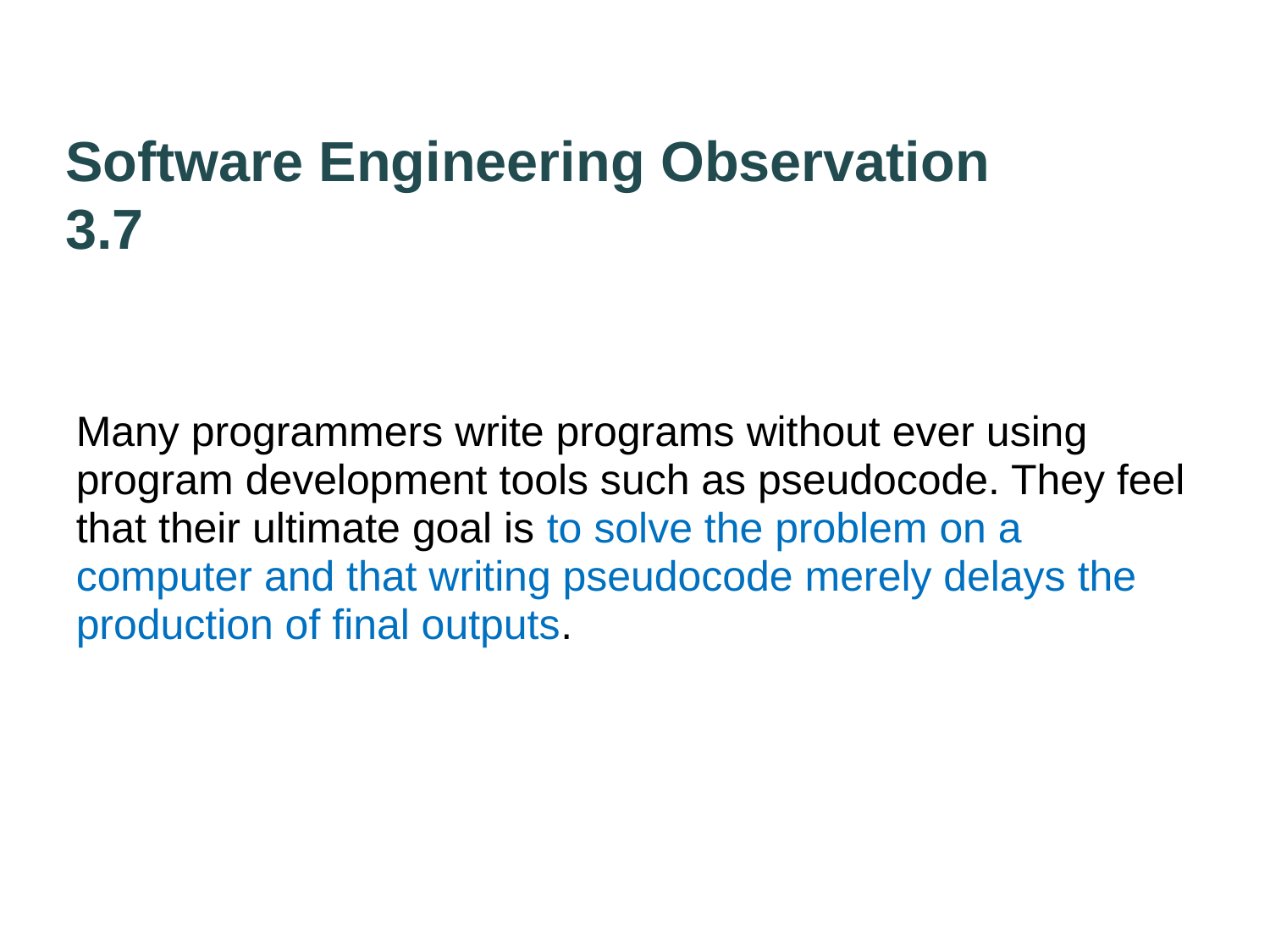

# Software Engineering Observation 3.7
Many programmers write programs without ever using program development tools such as pseudocode. They feel that their ultimate goal is to solve the problem on a computer and that writing pseudocode merely delays the production of final outputs.